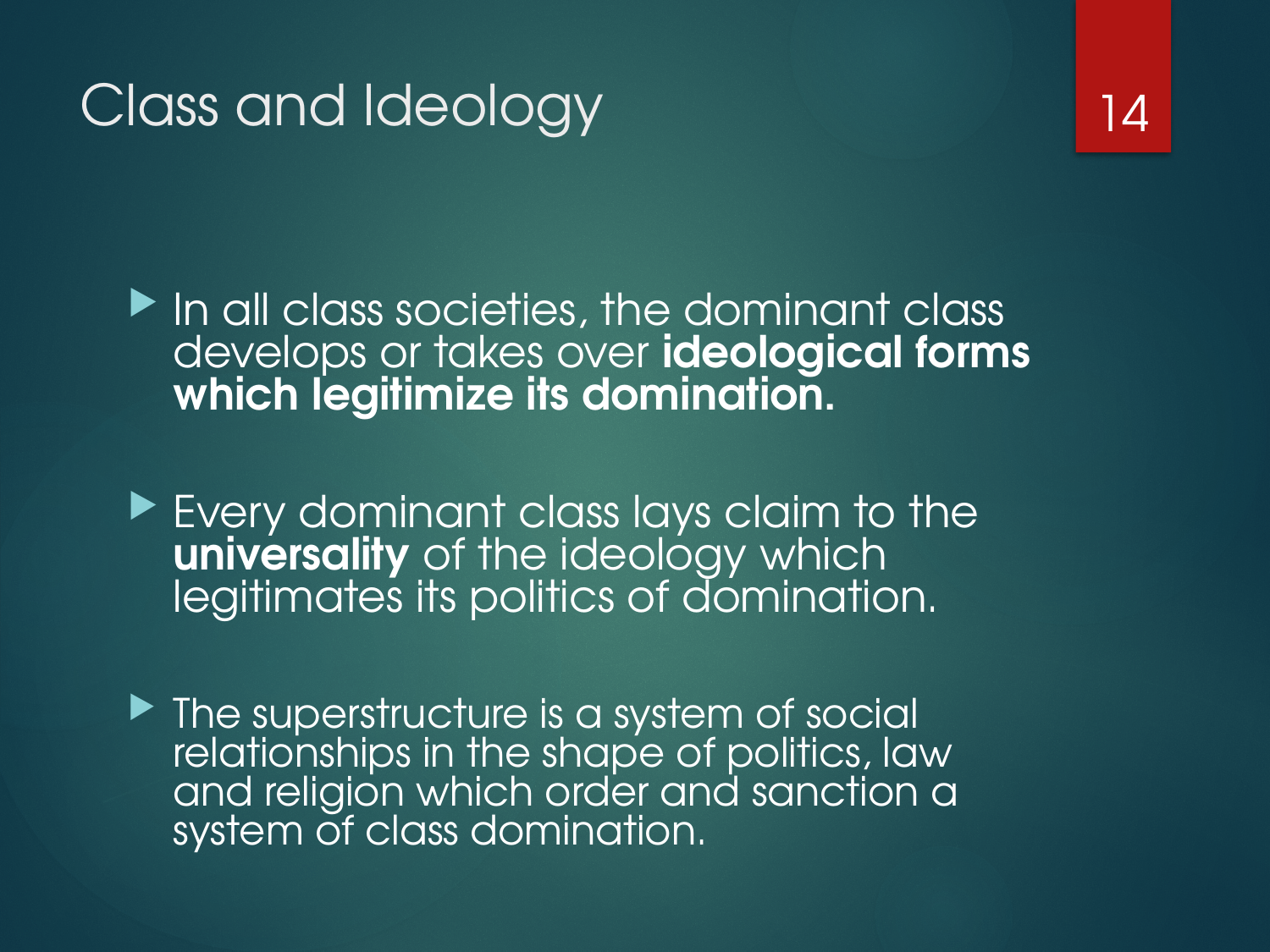

14
# Class and Ideology
In all class societies, the dominant class develops or takes over ideological forms which legitimize its domination.

Every dominant class lays claim to the universality of the ideology which legitimates its politics of domination.

The superstructure is a system of social relationships in the shape of politics, law and religion which order and sanction a system of class domination.